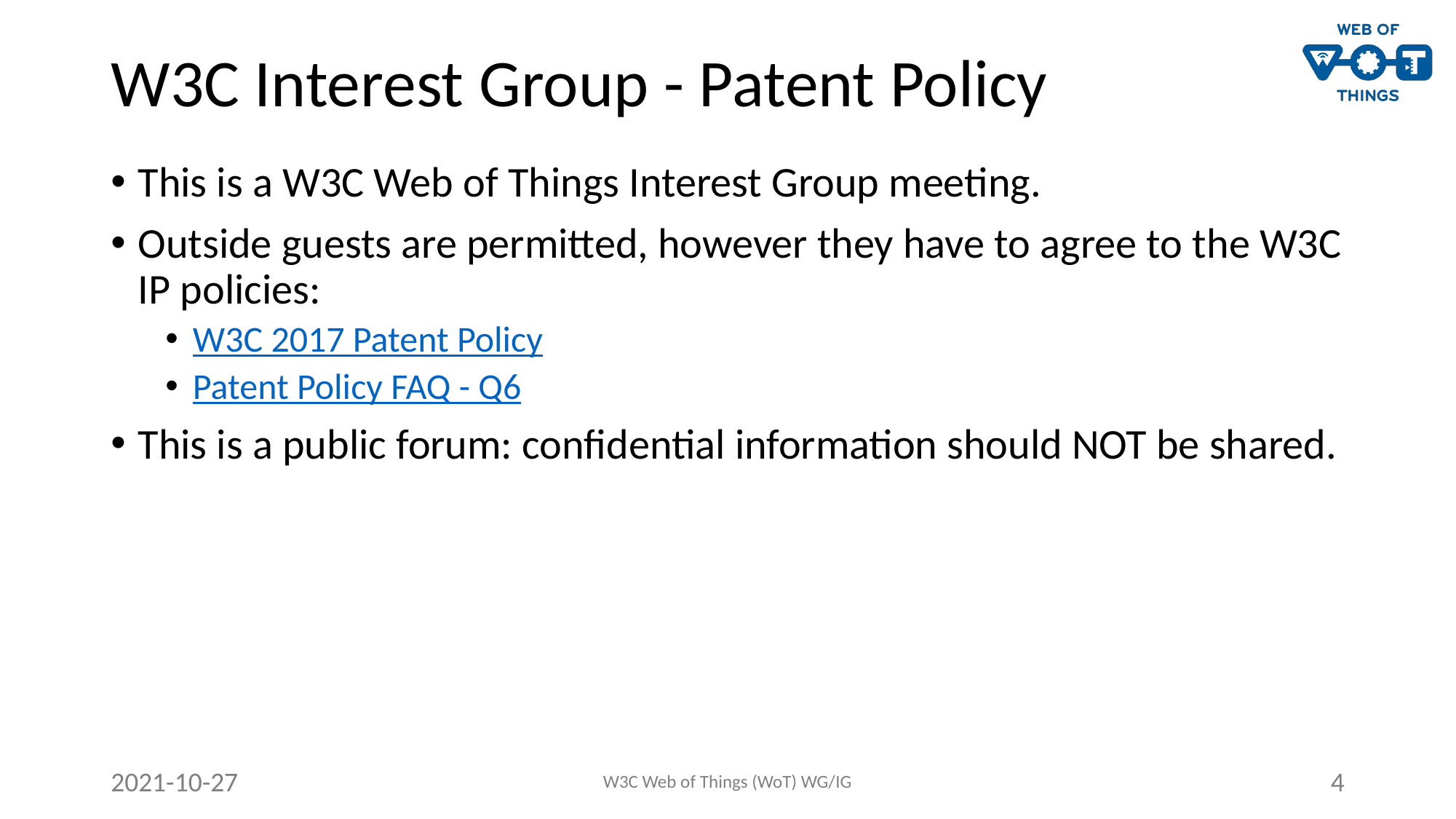

# W3C Interest Group - Patent Policy
This is a W3C Web of Things Interest Group meeting.
Outside guests are permitted, however they have to agree to the W3C IP policies:
W3C 2017 Patent Policy
Patent Policy FAQ - Q6
This is a public forum: confidential information should NOT be shared.

2021-10-27
W3C Web of Things (WoT) WG/IG
4